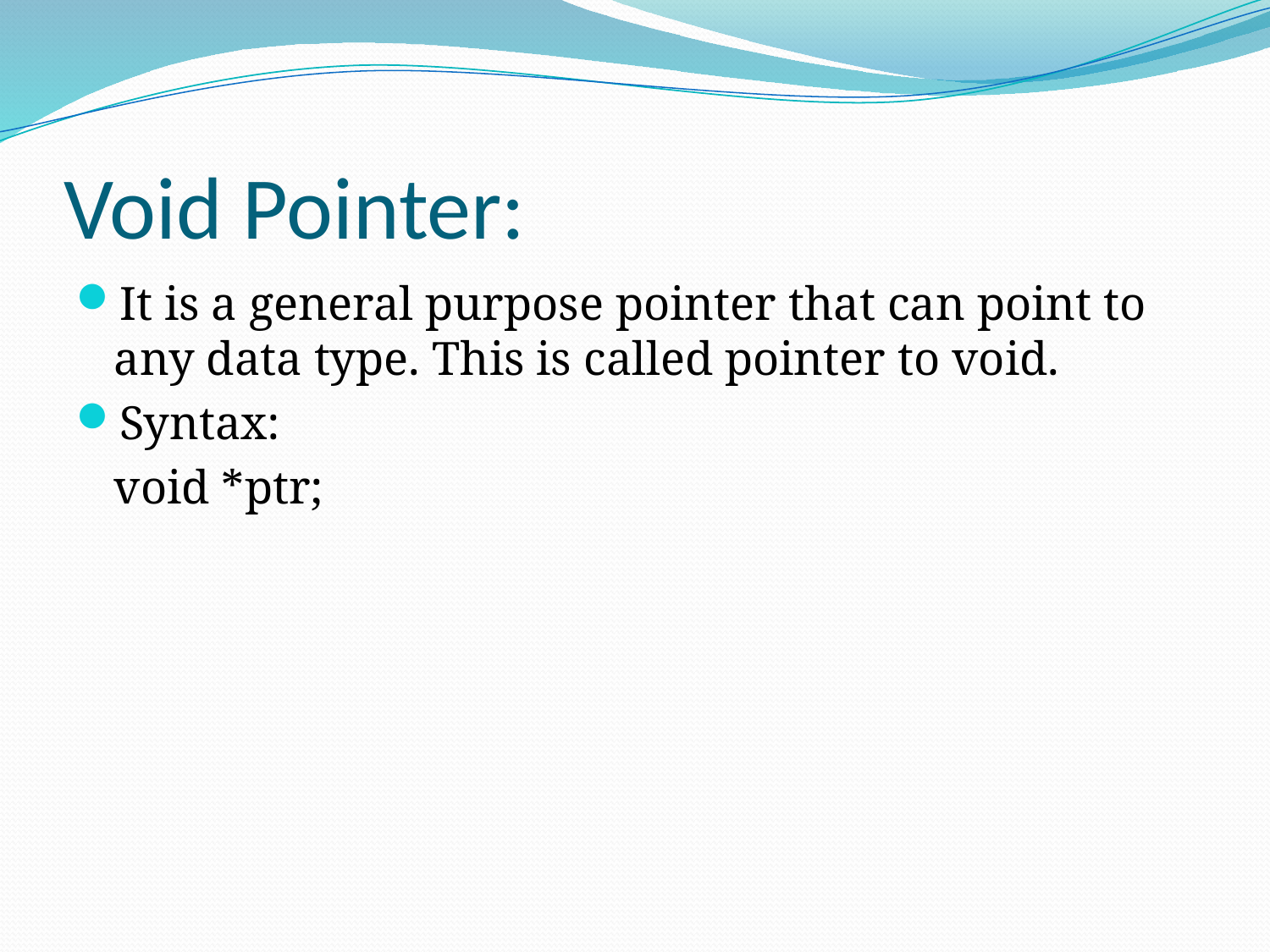

# Void Pointer:
It is a general purpose pointer that can point to any data type. This is called pointer to void.
Syntax:
	void *ptr;